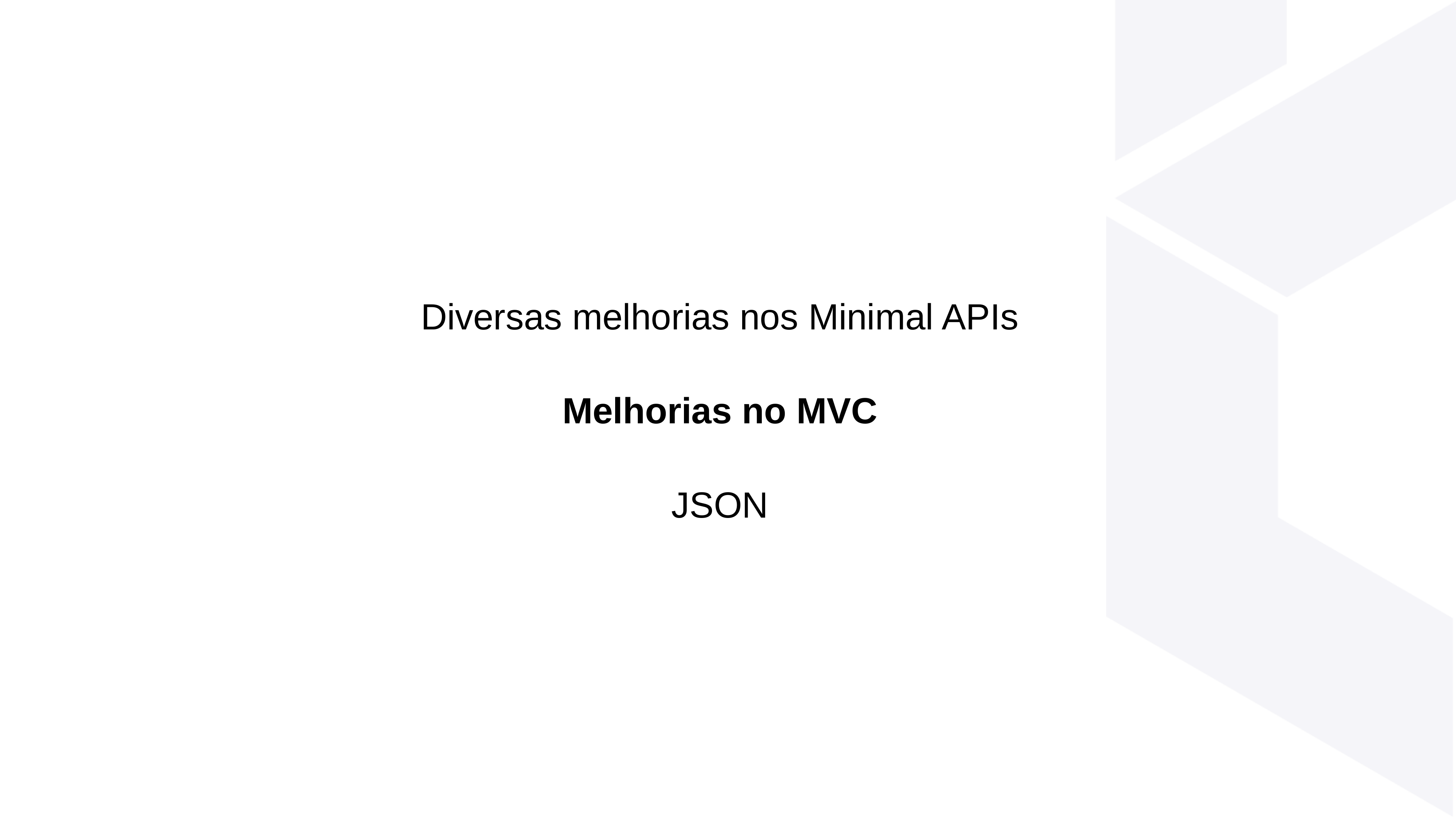

Diversas melhorias nos Minimal APIs
Melhorias no MVC
JSON